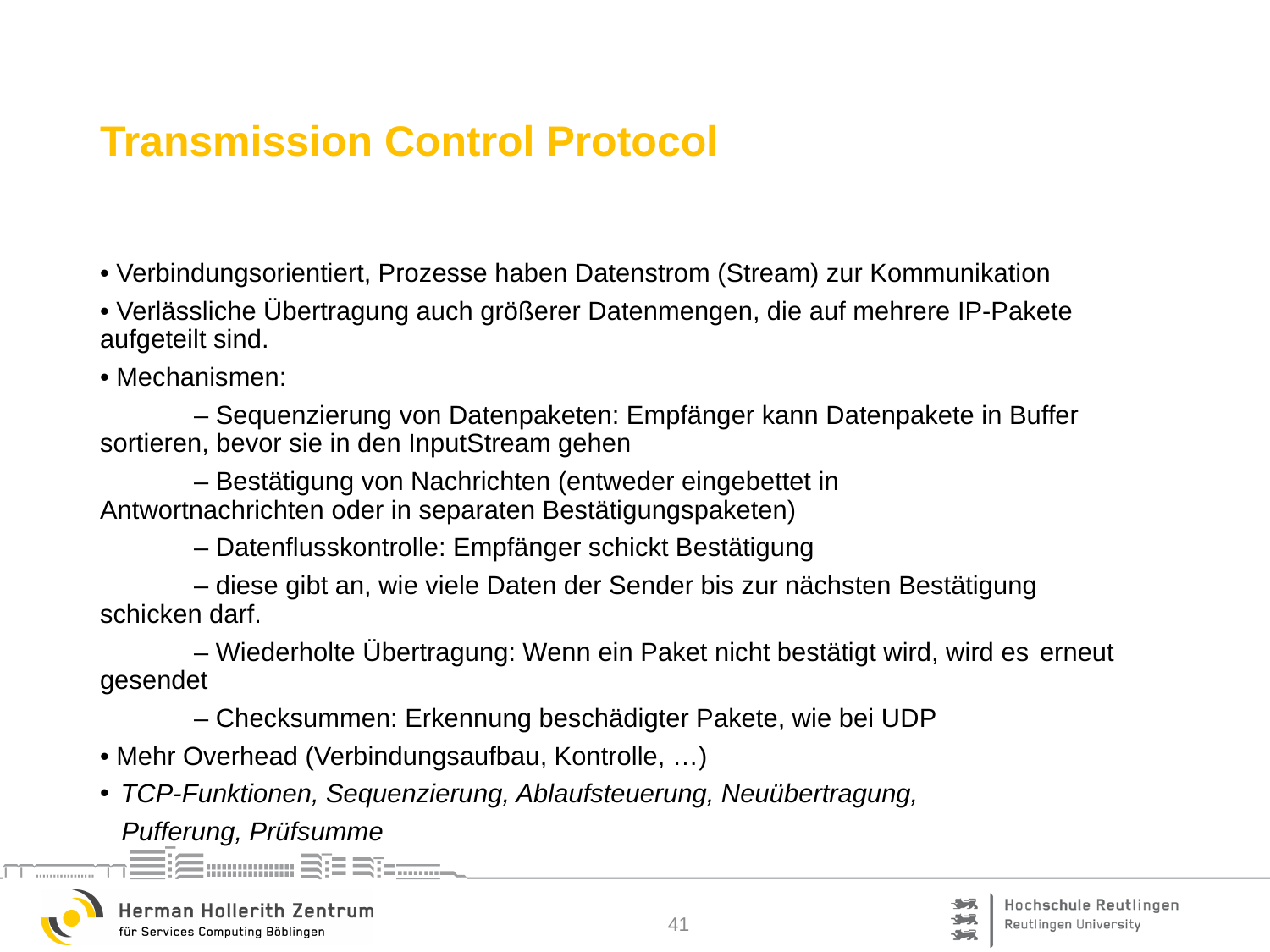

# Transmission Control Protocol
• Verbindungsorientiert, Prozesse haben Datenstrom (Stream) zur Kommunikation
• Verlässliche Übertragung auch größerer Datenmengen, die auf mehrere IP-Pakete aufgeteilt sind.
• Mechanismen:
	– Sequenzierung von Datenpaketen: Empfänger kann Datenpakete in Buffer 	sortieren, bevor sie in den InputStream gehen
	– Bestätigung von Nachrichten (entweder eingebettet in 	   	Antwortnachrichten oder in separaten Bestätigungspaketen)
	– Datenflusskontrolle: Empfänger schickt Bestätigung
	– diese gibt an, wie viele Daten der Sender bis zur nächsten Bestätigung 	schicken darf.
	– Wiederholte Übertragung: Wenn ein Paket nicht bestätigt wird, wird es 	erneut gesendet
	– Checksummen: Erkennung beschädigter Pakete, wie bei UDP
• Mehr Overhead (Verbindungsaufbau, Kontrolle, …)
TCP-Funktionen, Sequenzierung, Ablaufsteuerung, Neuübertragung,
   Pufferung, Prüfsumme
41